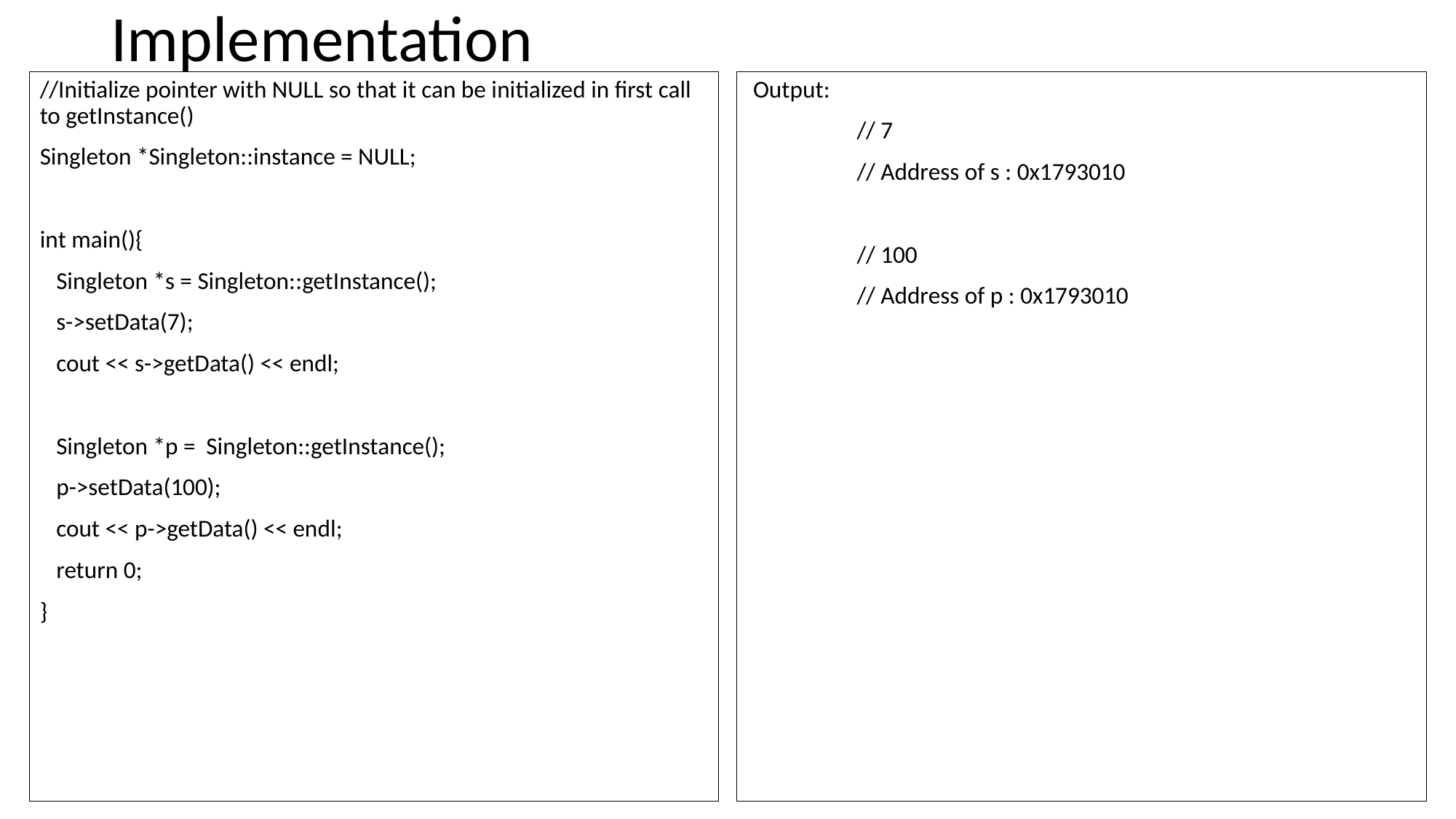

# Implementation
//Initialize pointer with NULL so that it can be initialized in first call to getInstance()
Singleton *Singleton::instance = NULL;

int main(){
   Singleton *s = Singleton::getInstance();
   s->setData(7);
   cout << s->getData() << endl;

   Singleton *p =  Singleton::getInstance();
   p->setData(100);
   cout << p->getData() << endl;
   return 0;
}
 Output:
	// 7
	// Address of s : 0x1793010

	// 100
	// Address of p : 0x1793010